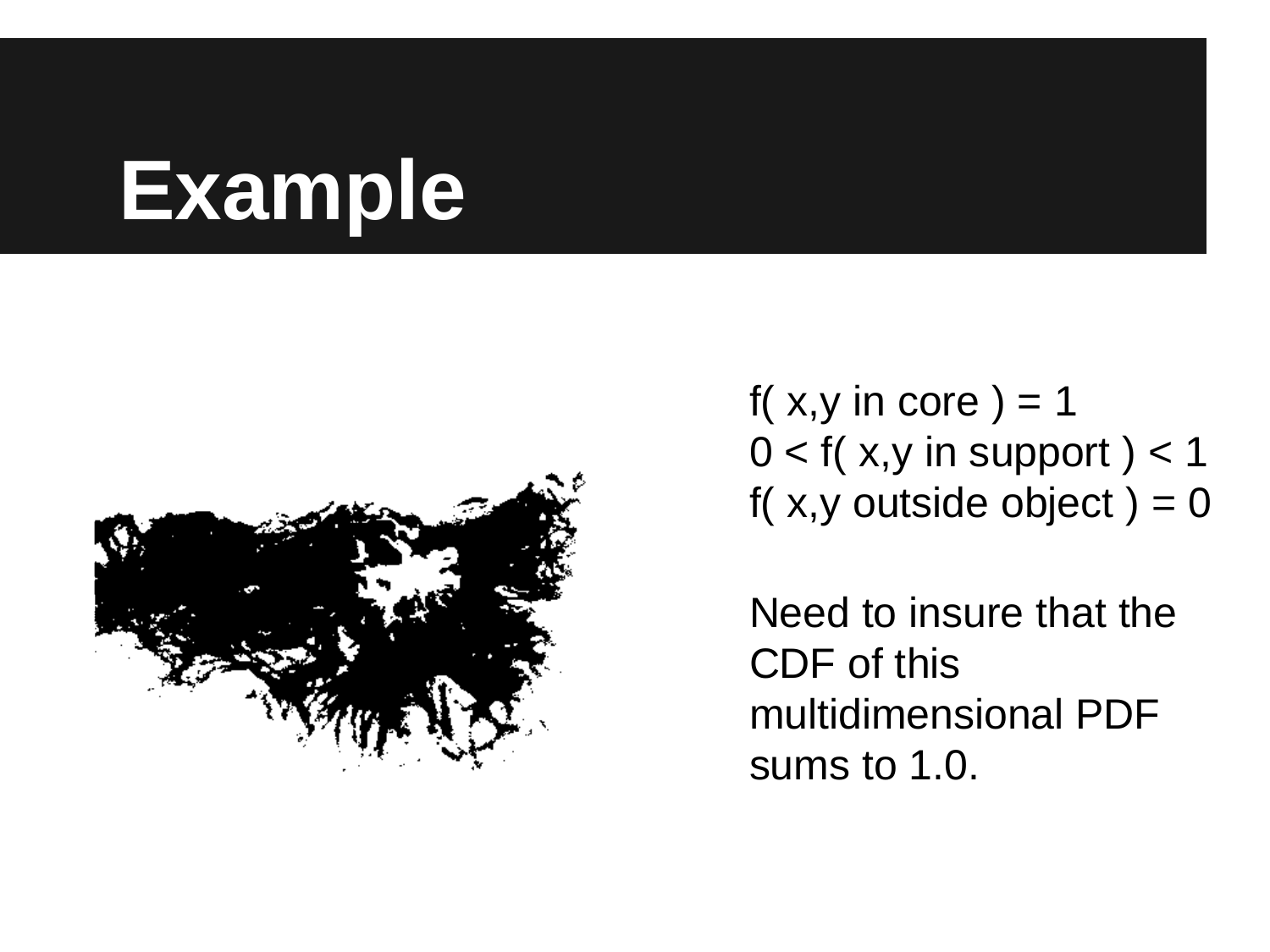

# Example

f( x,y in core ) = 1
0 < f( x,y in support ) < 1
f( x,y outside object ) = 0

Need to insure that the
CDF of this
multidimensional PDF
sums to 1.0.